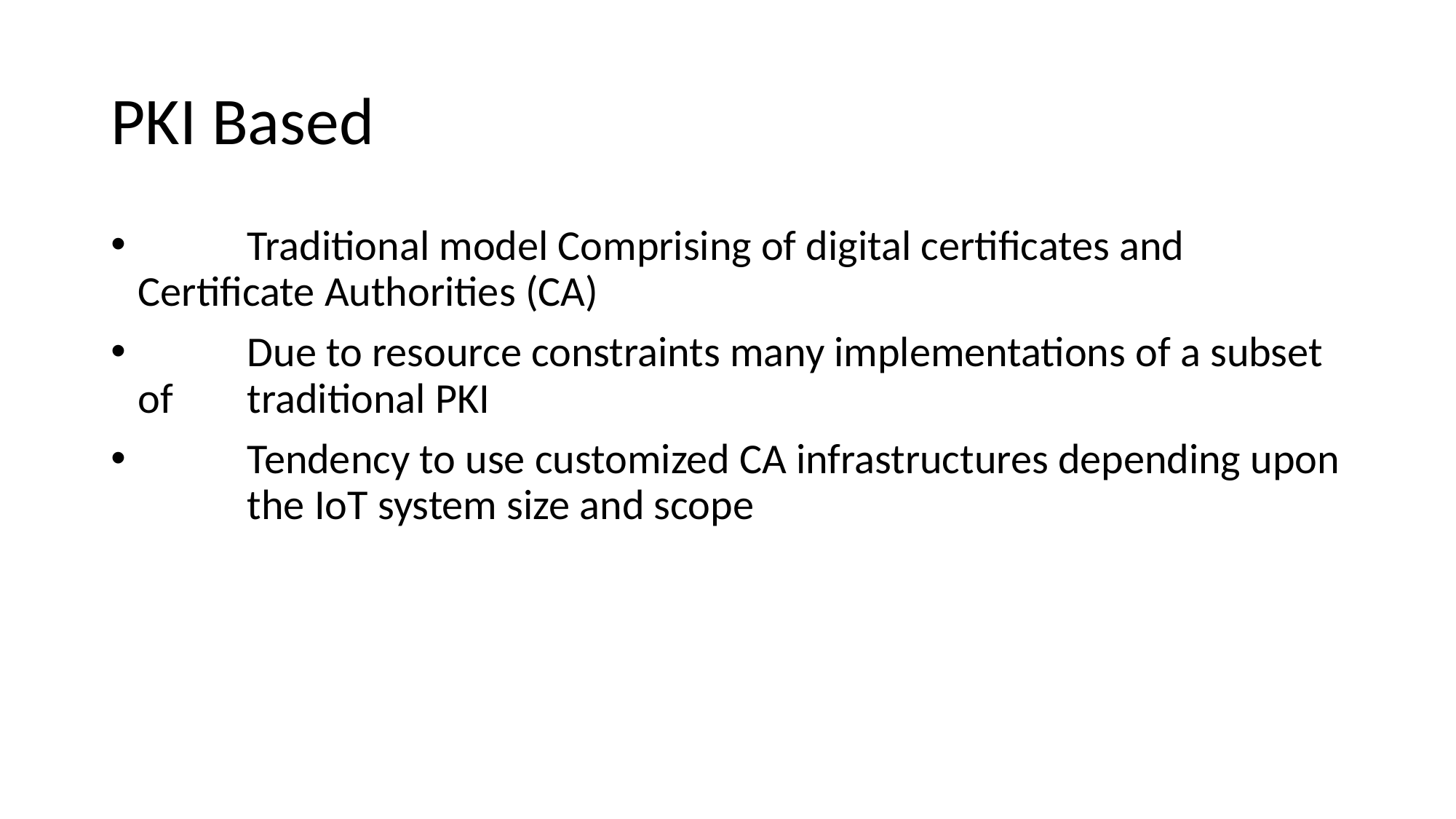

# PKI Based
	Traditional model Comprising of digital certificates and 	Certificate Authorities (CA)
	Due to resource constraints many implementations of a subset of 	traditional PKI
	Tendency to use customized CA infrastructures depending upon 	the IoT system size and scope